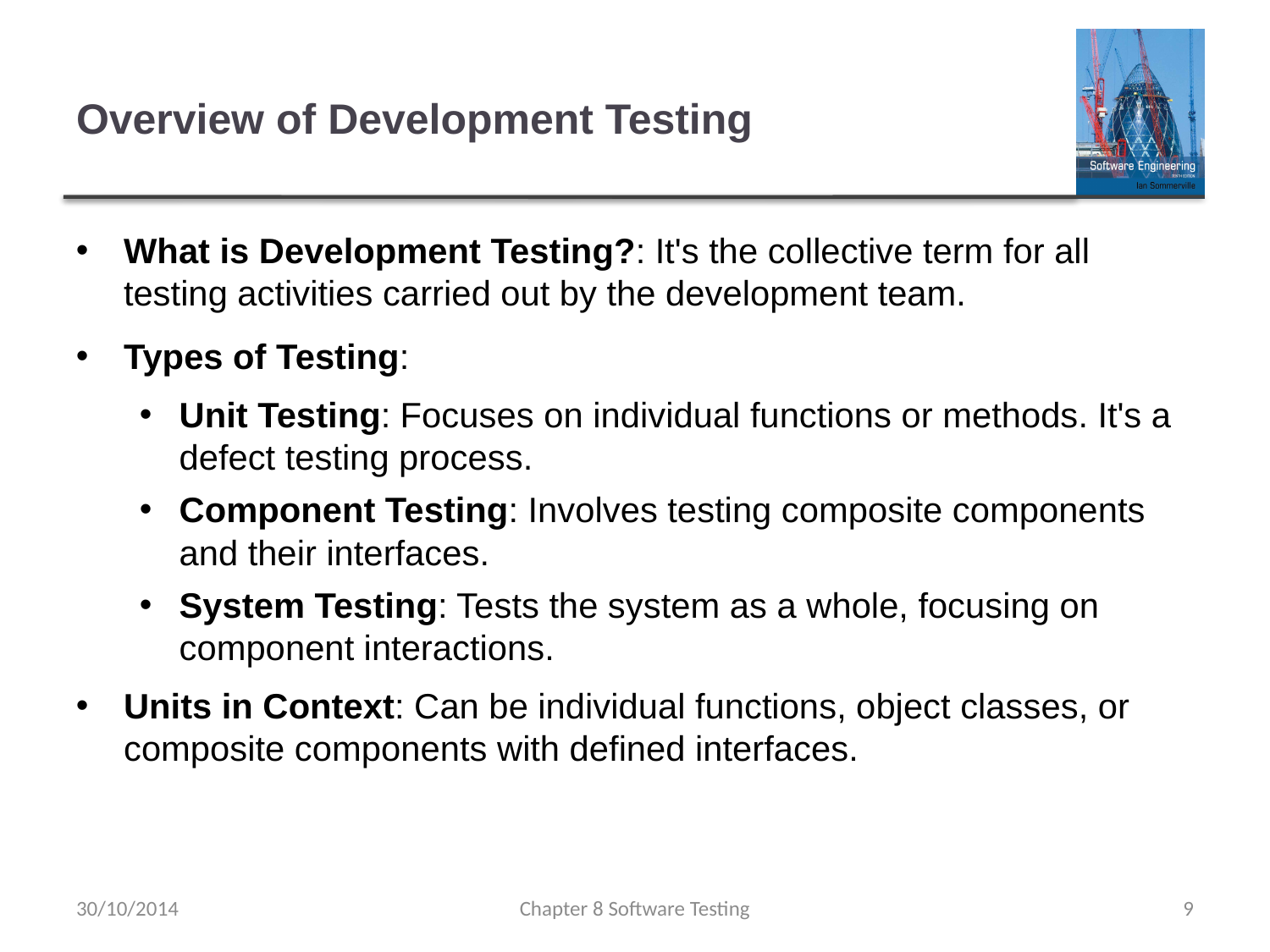

# Overview of Development Testing
What is Development Testing?: It's the collective term for all testing activities carried out by the development team.
Types of Testing:
Unit Testing: Focuses on individual functions or methods. It's a defect testing process.
Component Testing: Involves testing composite components and their interfaces.
System Testing: Tests the system as a whole, focusing on component interactions.
Units in Context: Can be individual functions, object classes, or composite components with defined interfaces.
30/10/2014
Chapter 8 Software Testing
9